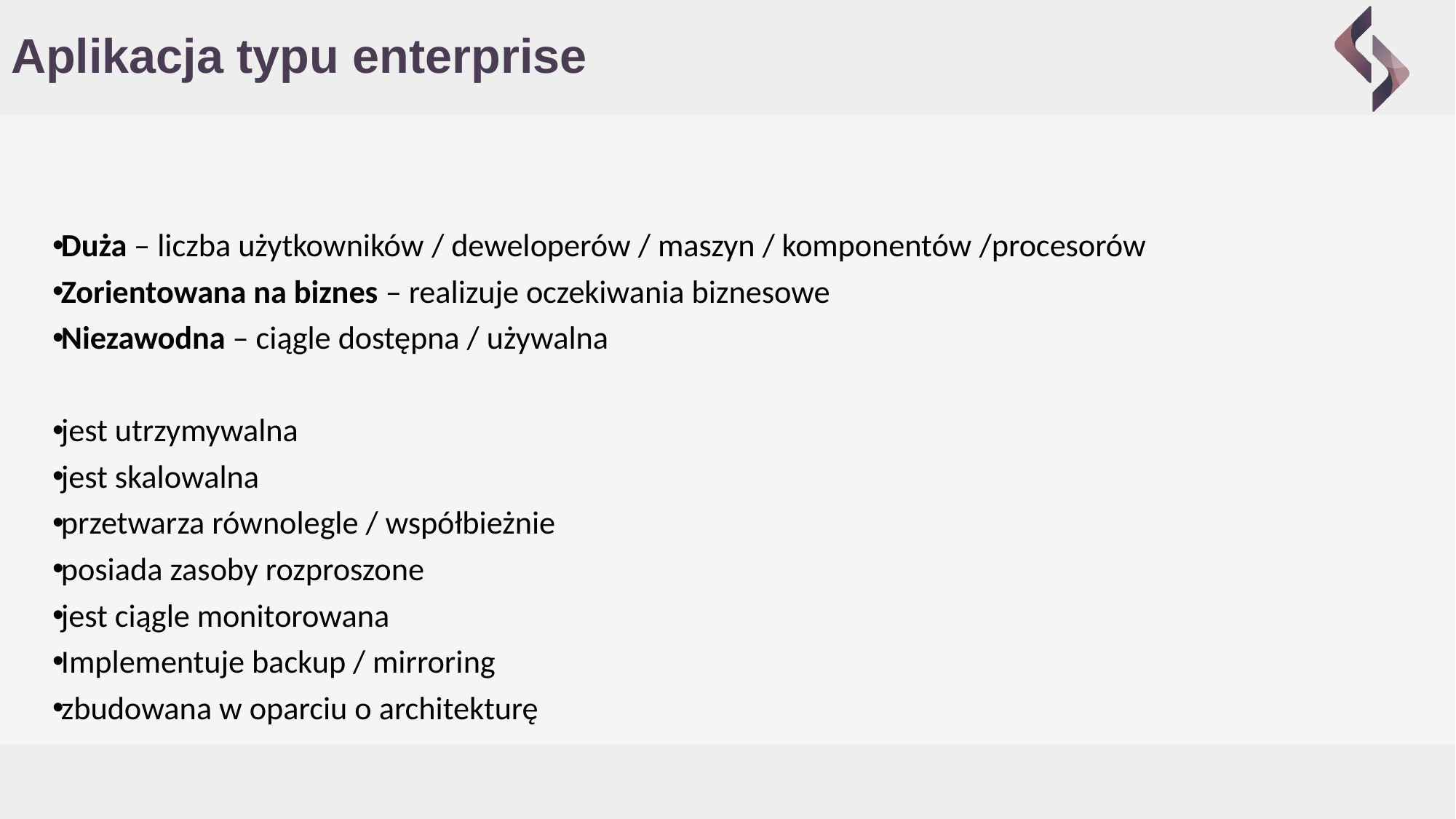

# Aplikacja typu enterprise
Duża – liczba użytkowników / deweloperów / maszyn / komponentów /procesorów
Zorientowana na biznes – realizuje oczekiwania biznesowe
Niezawodna – ciągle dostępna / używalna

jest utrzymywalna
jest skalowalna
przetwarza równolegle / współbieżnie
posiada zasoby rozproszone
jest ciągle monitorowana
Implementuje backup / mirroring
zbudowana w oparciu o architekturę